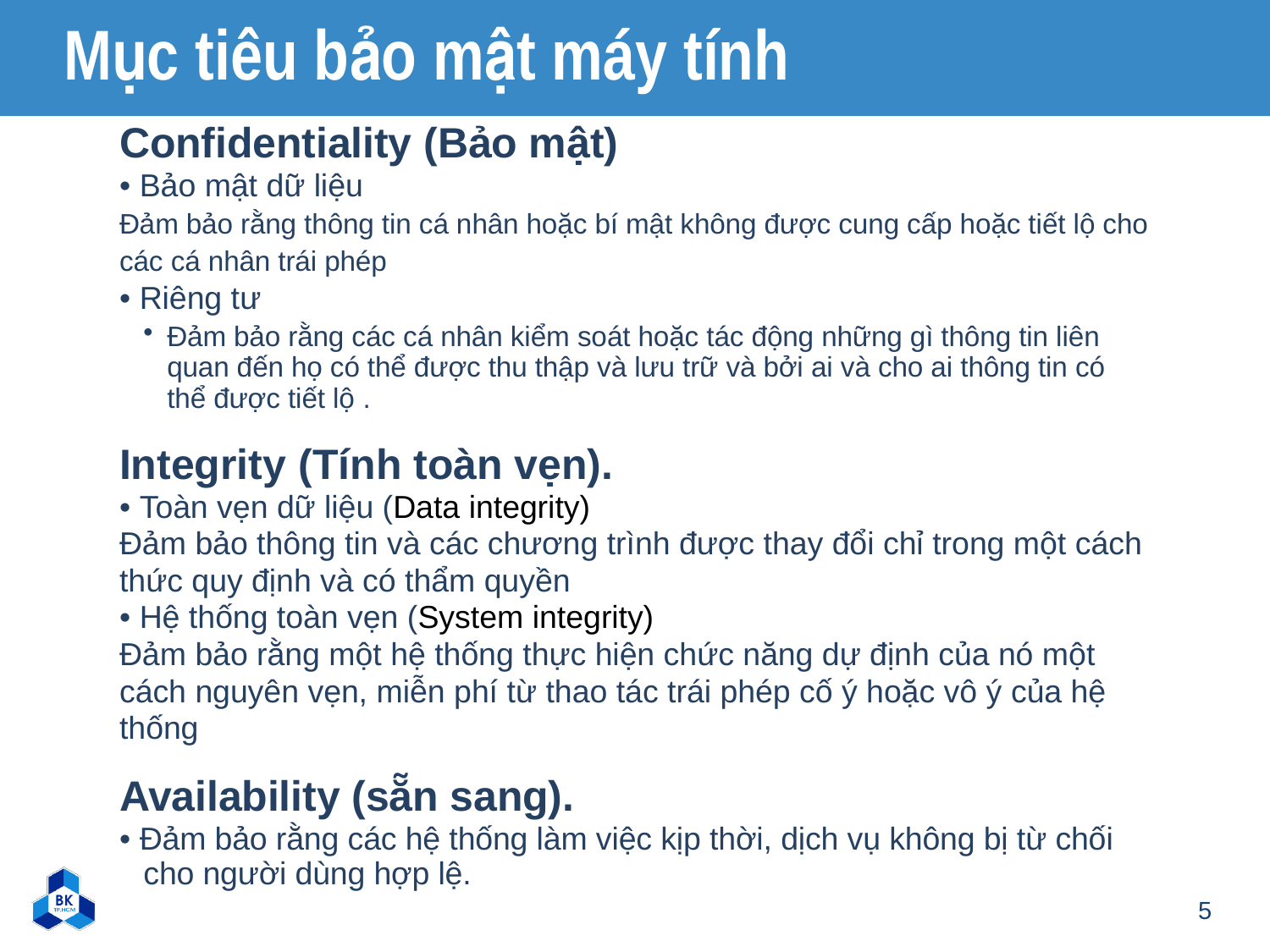

# Mục tiêu bảo mật máy tính
Confidentiality (Bảo mật)
• Bảo mật dữ liệu
Đảm bảo rằng thông tin cá nhân hoặc bí mật không được cung cấp hoặc tiết lộ cho các cá nhân trái phép
• Riêng tư
Đảm bảo rằng các cá nhân kiểm soát hoặc tác động những gì thông tin liên quan đến họ có thể được thu thập và lưu trữ và bởi ai và cho ai thông tin có thể được tiết lộ .

Integrity (Tính toàn vẹn).
• Toàn vẹn dữ liệu (Data integrity)
Đảm bảo thông tin và các chương trình được thay đổi chỉ trong một cách thức quy định và có thẩm quyền
• Hệ thống toàn vẹn (System integrity)
Đảm bảo rằng một hệ thống thực hiện chức năng dự định của nó một cách nguyên vẹn, miễn phí từ thao tác trái phép cố ý hoặc vô ý của hệ thống

Availability (sẵn sang).
• Đảm bảo rằng các hệ thống làm việc kịp thời, dịch vụ không bị từ chối cho người dùng hợp lệ.
5